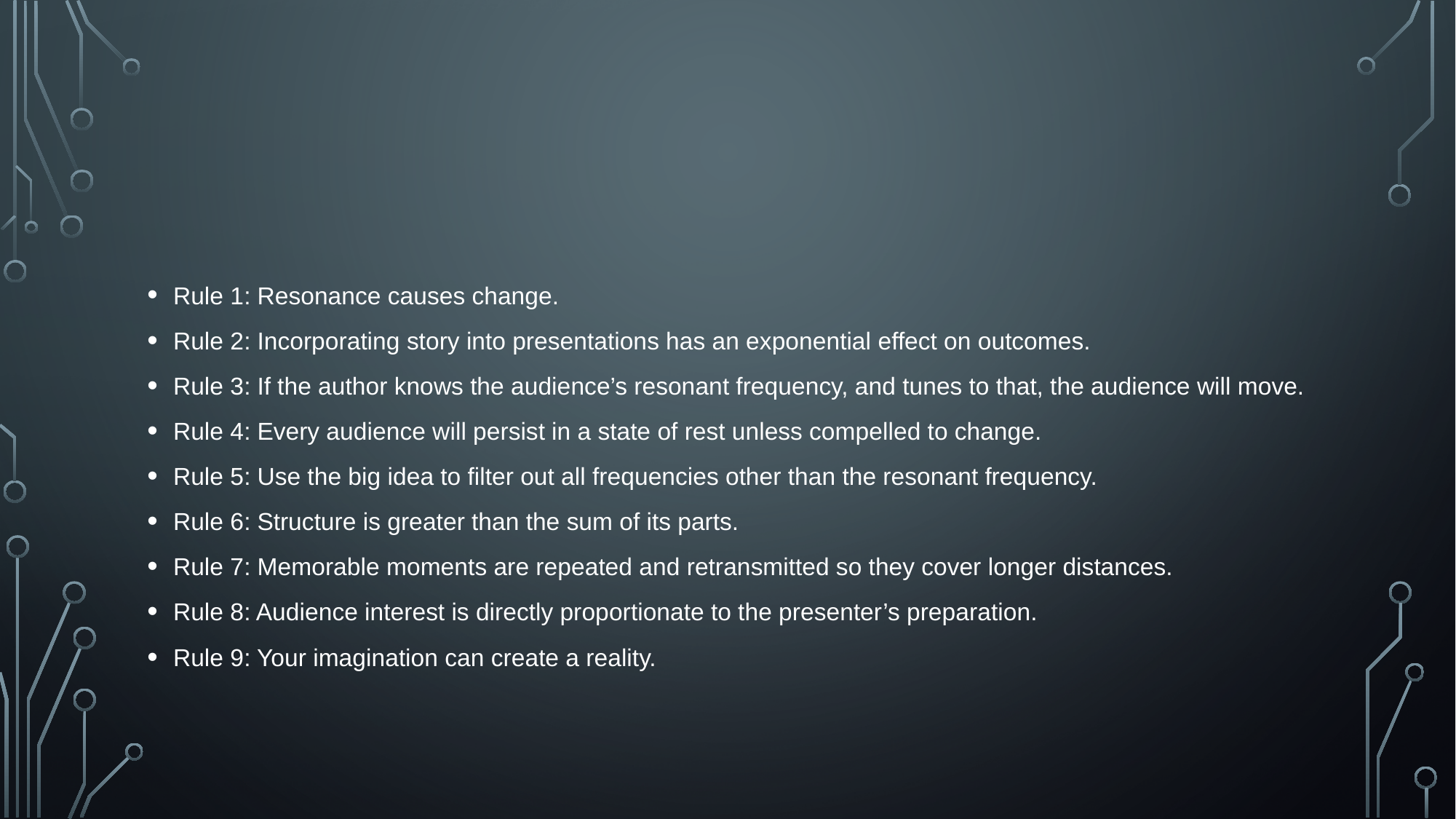

#
Rule 1: Resonance causes change.
Rule 2: Incorporating story into presentations has an exponential effect on outcomes.
Rule 3: If the author knows the audience’s resonant frequency, and tunes to that, the audience will move.
Rule 4: Every audience will persist in a state of rest unless compelled to change.
Rule 5: Use the big idea to filter out all frequencies other than the resonant frequency.
Rule 6: Structure is greater than the sum of its parts.
Rule 7: Memorable moments are repeated and retransmitted so they cover longer distances.
Rule 8: Audience interest is directly proportionate to the presenter’s preparation.
Rule 9: Your imagination can create a reality.